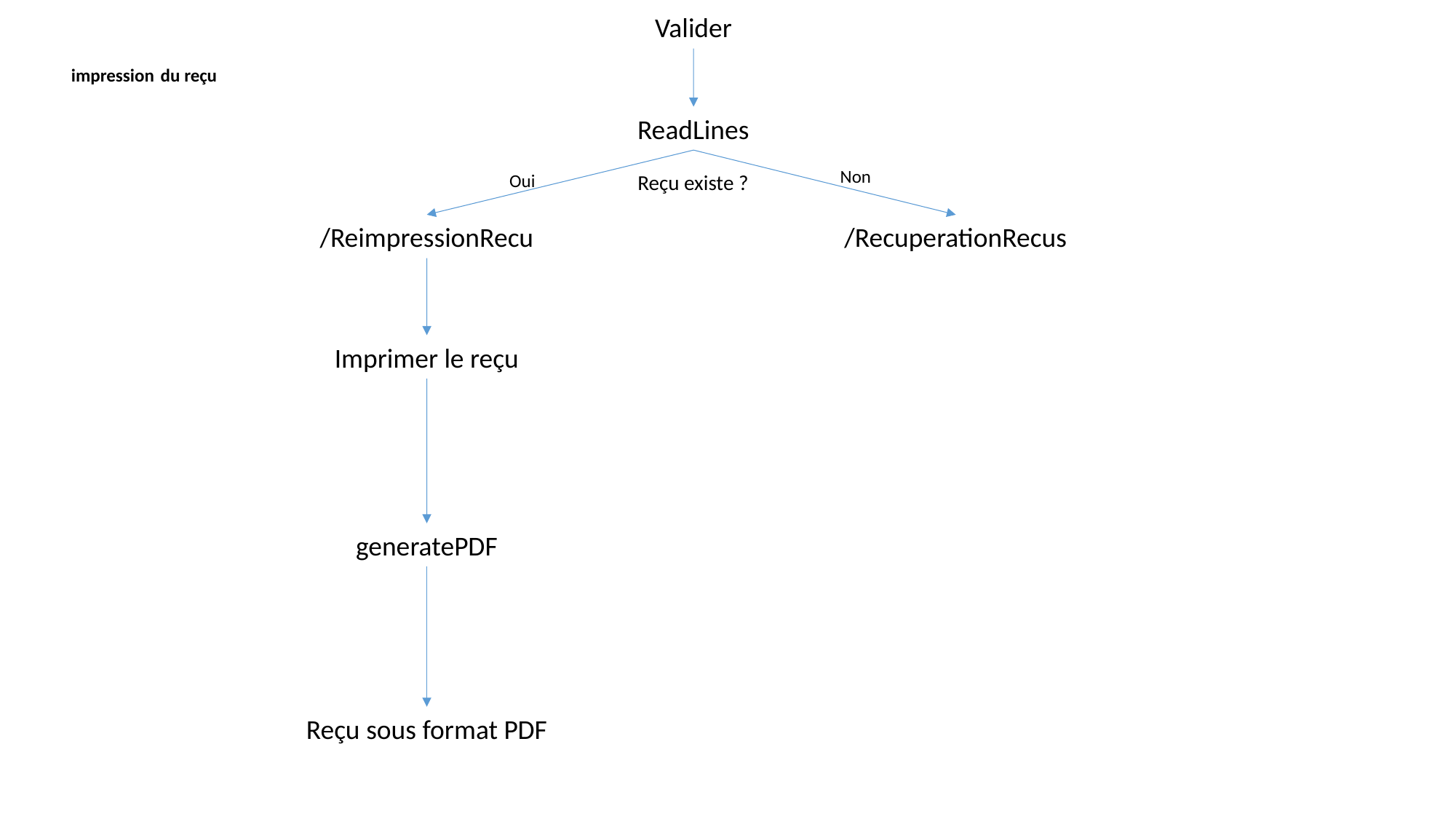

Valider
impression du reçu
ReadLines
Non
Oui
Reçu existe ?
/ReimpressionRecu
/RecuperationRecus
Imprimer le reçu
generatePDF
Reçu sous format PDF